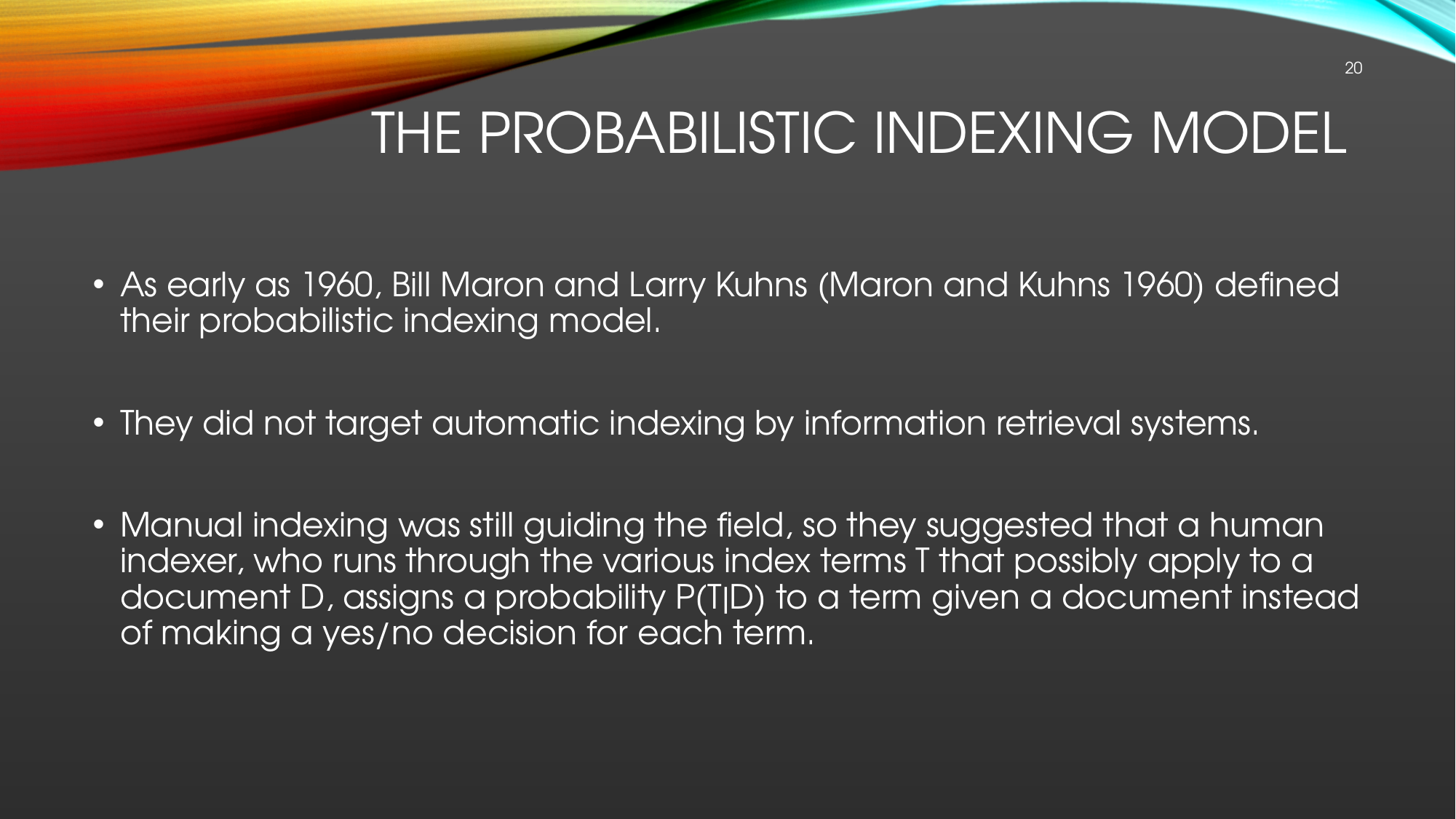

20
# The Probabilistic Indexing Model
As early as 1960, Bill Maron and Larry Kuhns (Maron and Kuhns 1960) defined their probabilistic indexing model.

They did not target automatic indexing by information retrieval systems.

Manual indexing was still guiding the field, so they suggested that a human indexer, who runs through the various index terms T that possibly apply to a document D, assigns a probability P(T|D) to a term given a document instead of making a yes/no decision for each term.